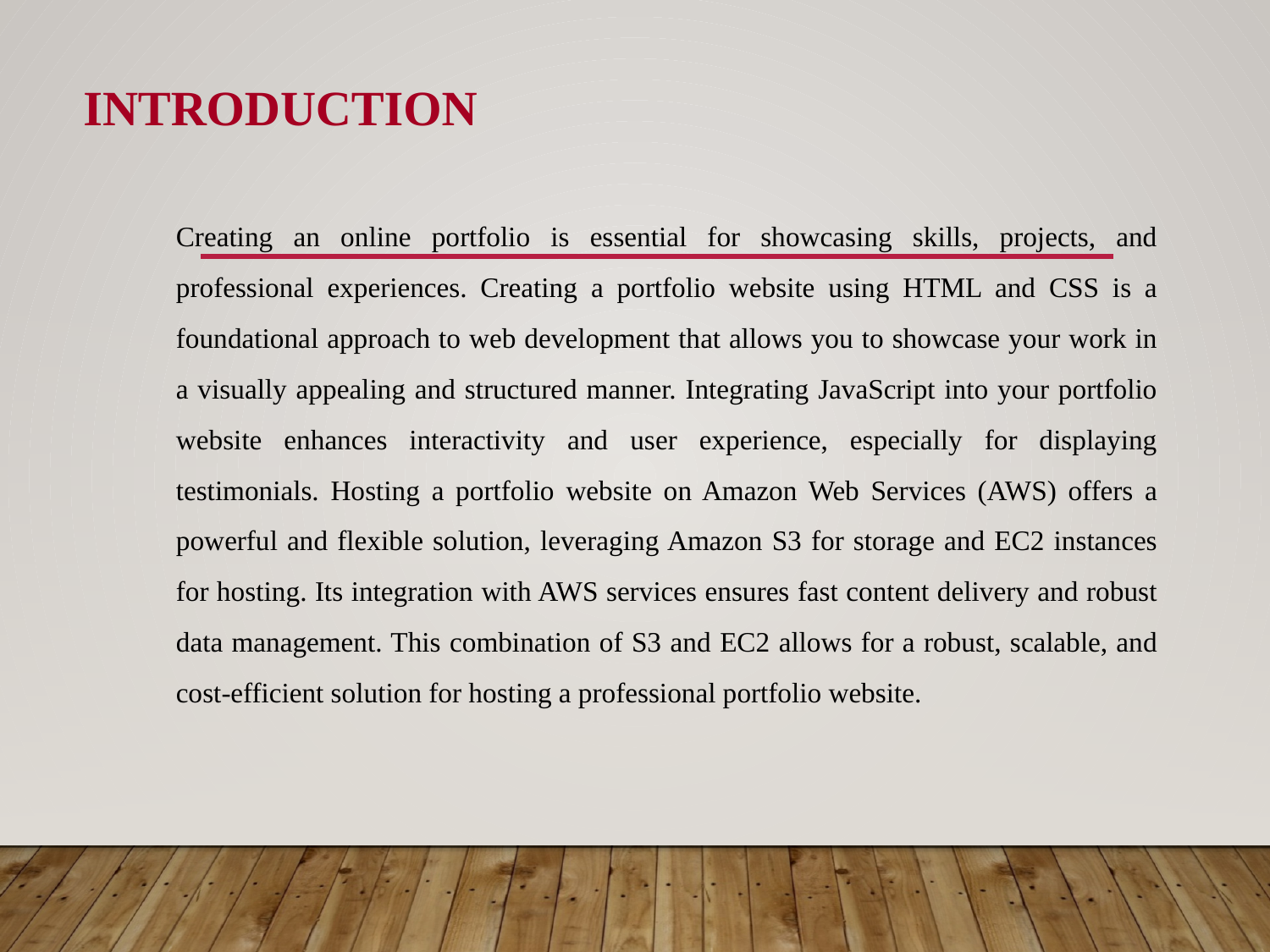

# Introduction

Creating an online portfolio is essential for showcasing skills, projects, and professional experiences. Creating a portfolio website using HTML and CSS is a foundational approach to web development that allows you to showcase your work in a visually appealing and structured manner. Integrating JavaScript into your portfolio website enhances interactivity and user experience, especially for displaying testimonials. Hosting a portfolio website on Amazon Web Services (AWS) offers a powerful and flexible solution, leveraging Amazon S3 for storage and EC2 instances for hosting. Its integration with AWS services ensures fast content delivery and robust data management. This combination of S3 and EC2 allows for a robust, scalable, and cost-efficient solution for hosting a professional portfolio website.